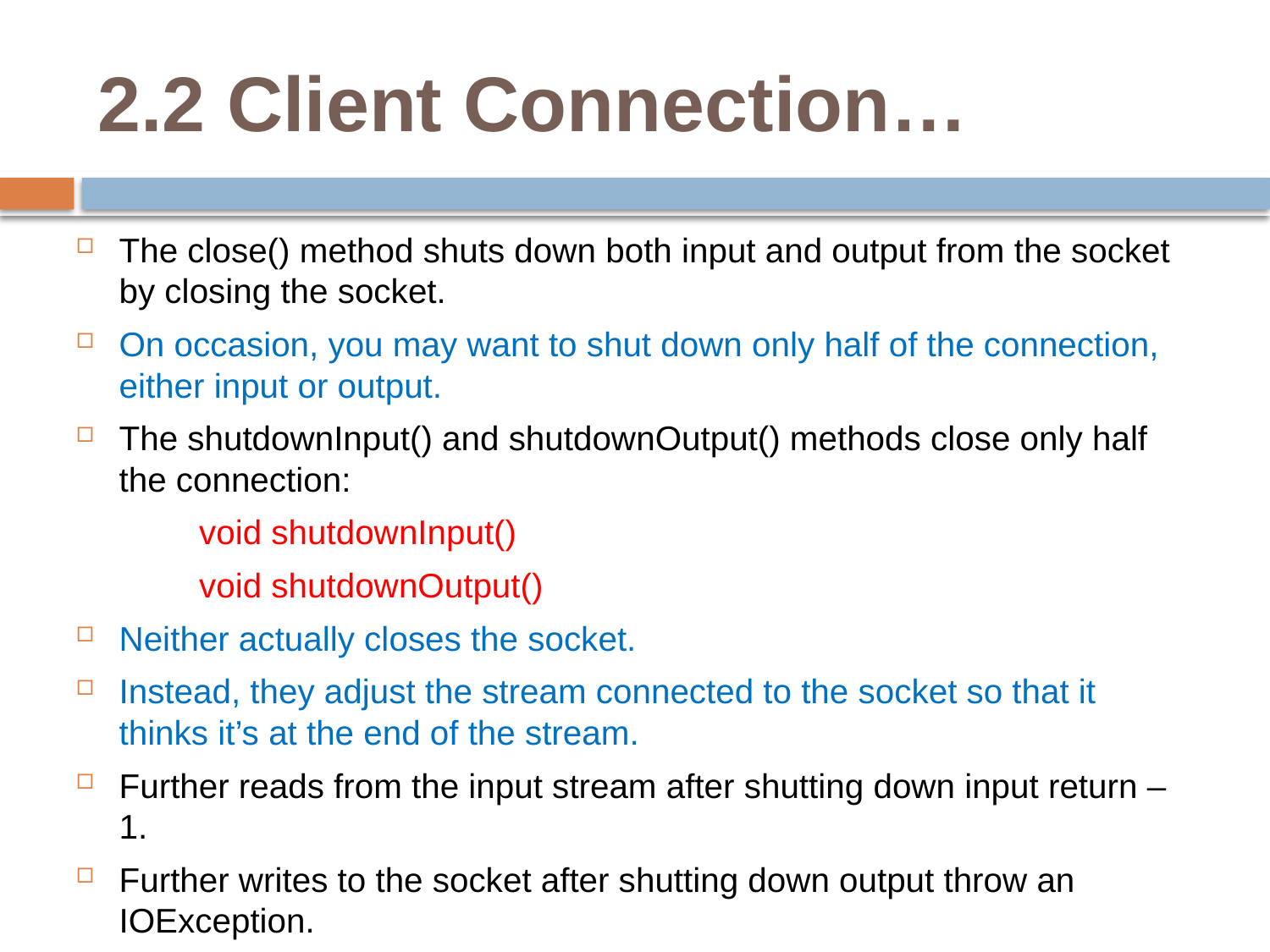

# 2.2 Client Connection…
The close() method shuts down both input and output from the socket by closing the socket.
On occasion, you may want to shut down only half of the connection, either input or output.
The shutdownInput() and shutdownOutput() methods close only half the connection:
	void shutdownInput()
	void shutdownOutput()
Neither actually closes the socket.
Instead, they adjust the stream connected to the socket so that it thinks it’s at the end of the stream.
Further reads from the input stream after shutting down input return –1.
Further writes to the socket after shutting down output throw an IOException.